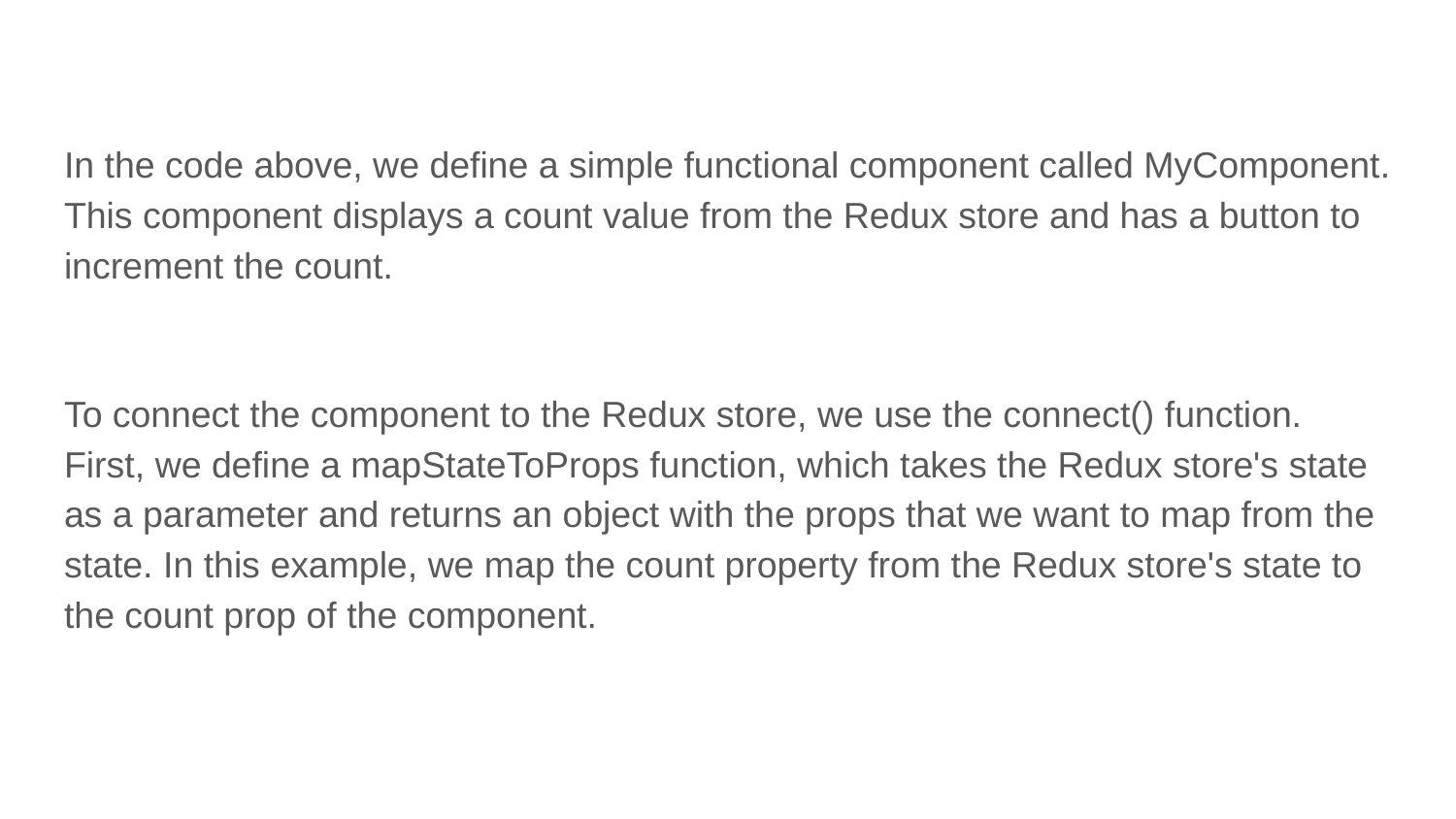

In the code above, we define a simple functional component called MyComponent. This component displays a count value from the Redux store and has a button to increment the count.

To connect the component to the Redux store, we use the connect() function. First, we define a mapStateToProps function, which takes the Redux store's state as a parameter and returns an object with the props that we want to map from the state. In this example, we map the count property from the Redux store's state to the count prop of the component.